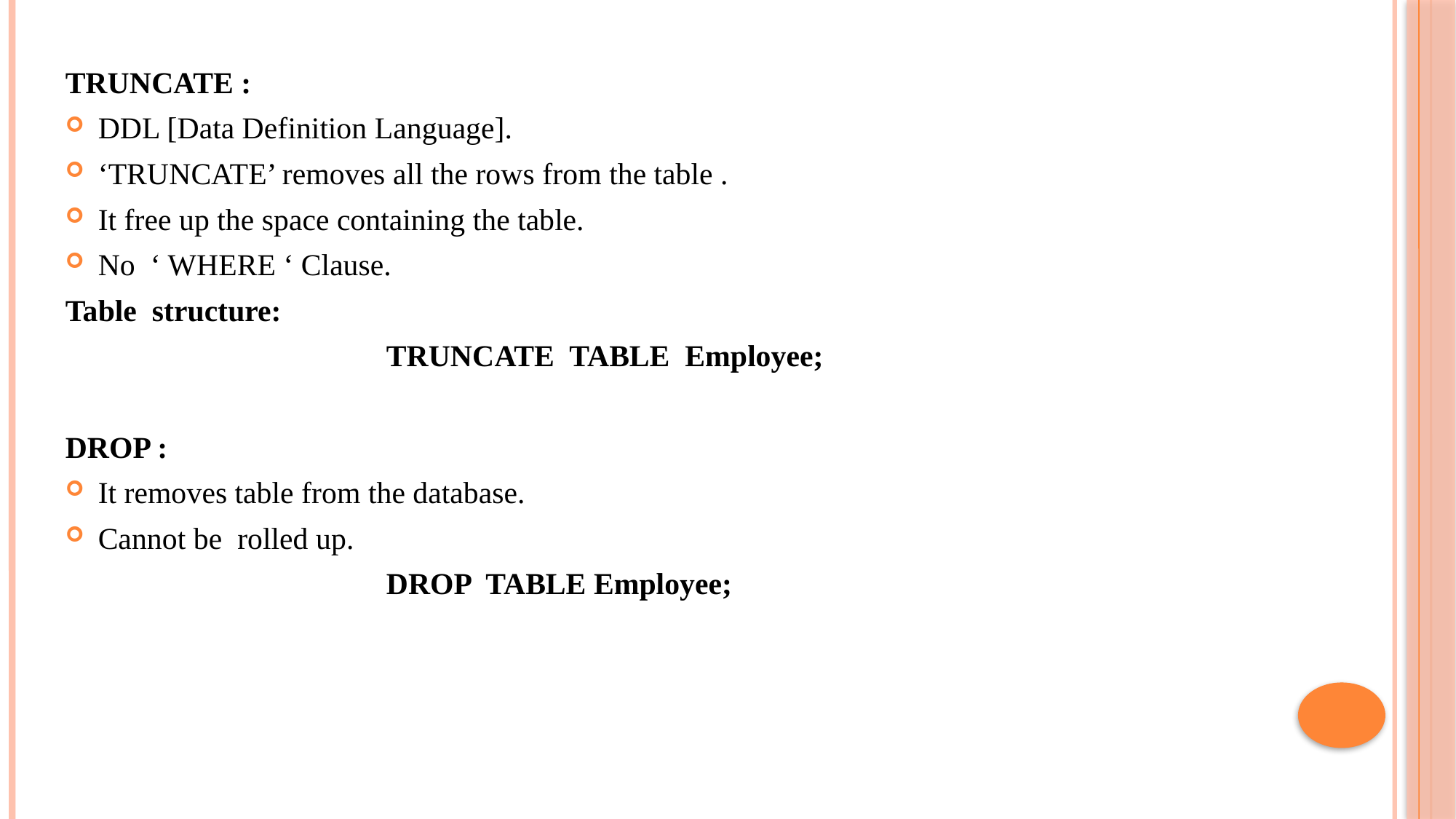

TRUNCATE :
DDL [Data Definition Language].
‘TRUNCATE’ removes all the rows from the table .
It free up the space containing the table.
No  ‘ WHERE ‘ Clause.
Table  structure:
                                          TRUNCATE  TABLE  Employee;

DROP :
It removes table from the database.
Cannot be  rolled up.
                                          DROP  TABLE Employee;